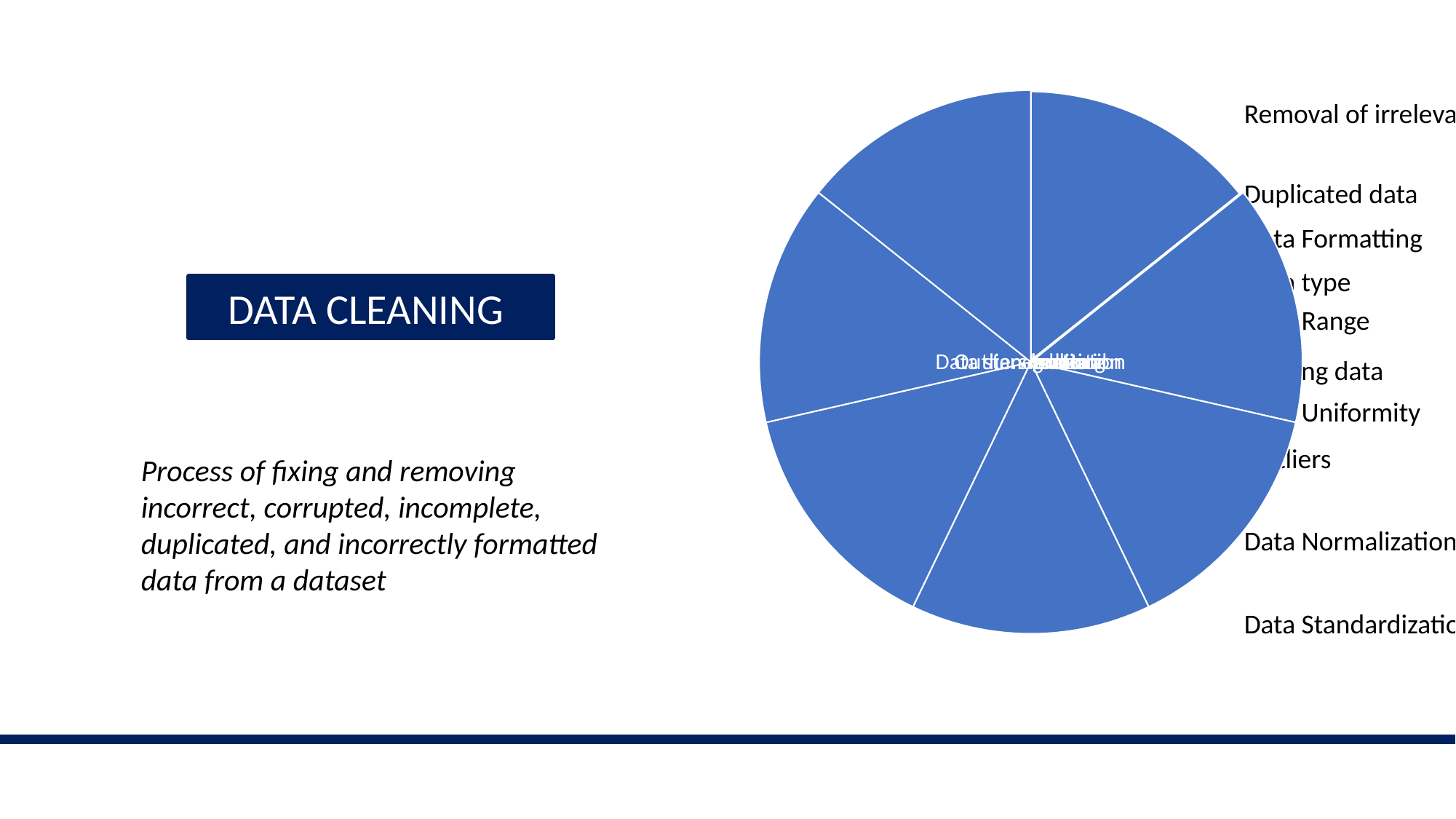

Irrelevant data
De-duplication
Data Formatting
Missing data
Data normalozation
Data standardization
Outliers removal
Removal of irrelevant data
Duplicated data
Data Formatting
Data type
DATA CLEANING
Data Range
Missing data
Data Uniformity
Outliers
Process of fixing and removing incorrect, corrupted, incomplete, duplicated, and incorrectly formatted data from a dataset
Data Normalization
Data Standardizatio